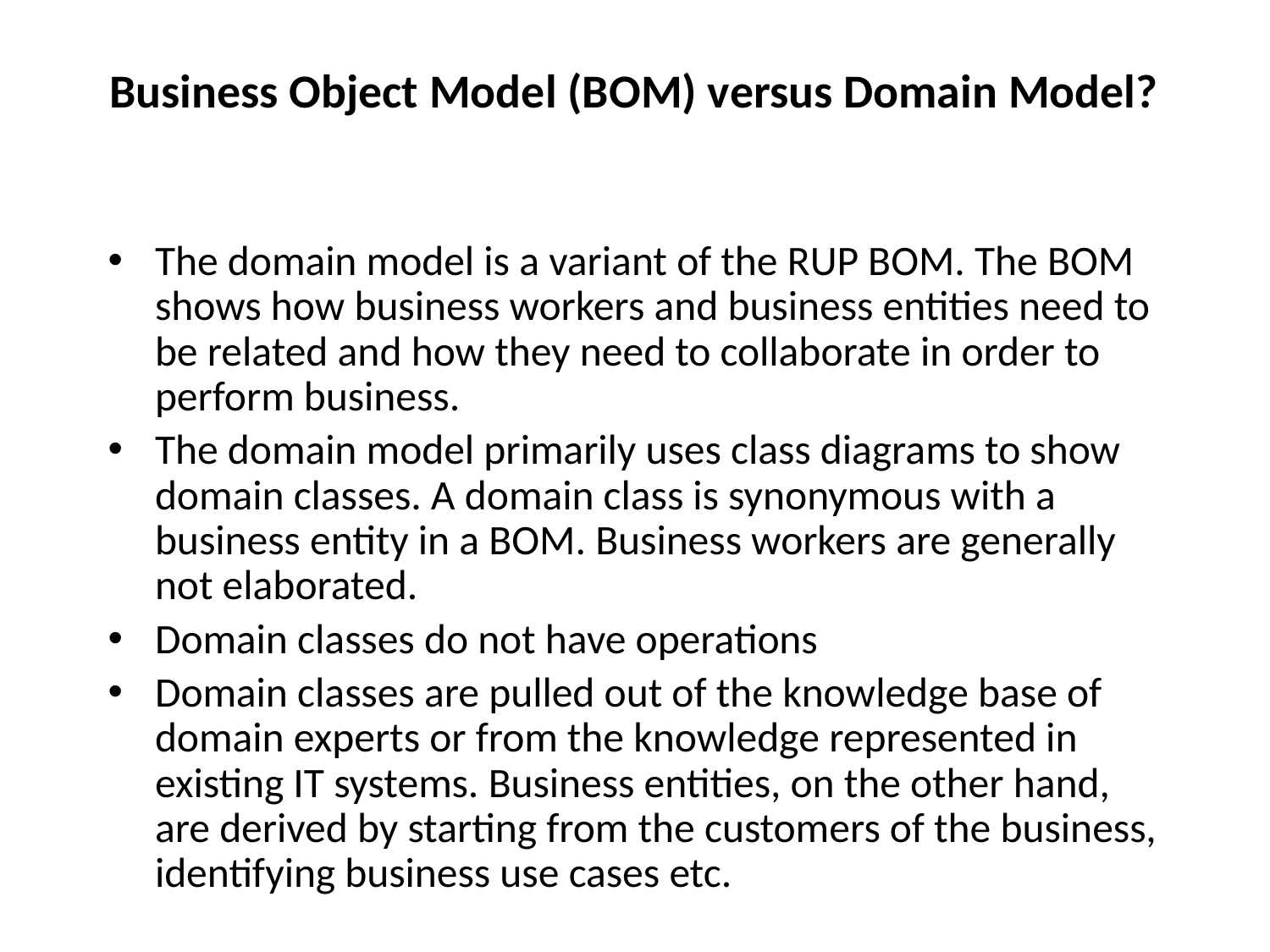

# Business Object Model (BOM) versus Domain Model?
The domain model is a variant of the RUP BOM. The BOM shows how business workers and business entities need to be related and how they need to collaborate in order to perform business.
The domain model primarily uses class diagrams to show domain classes. A domain class is synonymous with a business entity in a BOM. Business workers are generally not elaborated.
Domain classes do not have operations
Domain classes are pulled out of the knowledge base of domain experts or from the knowledge represented in existing IT systems. Business entities, on the other hand, are derived by starting from the customers of the business, identifying business use cases etc.